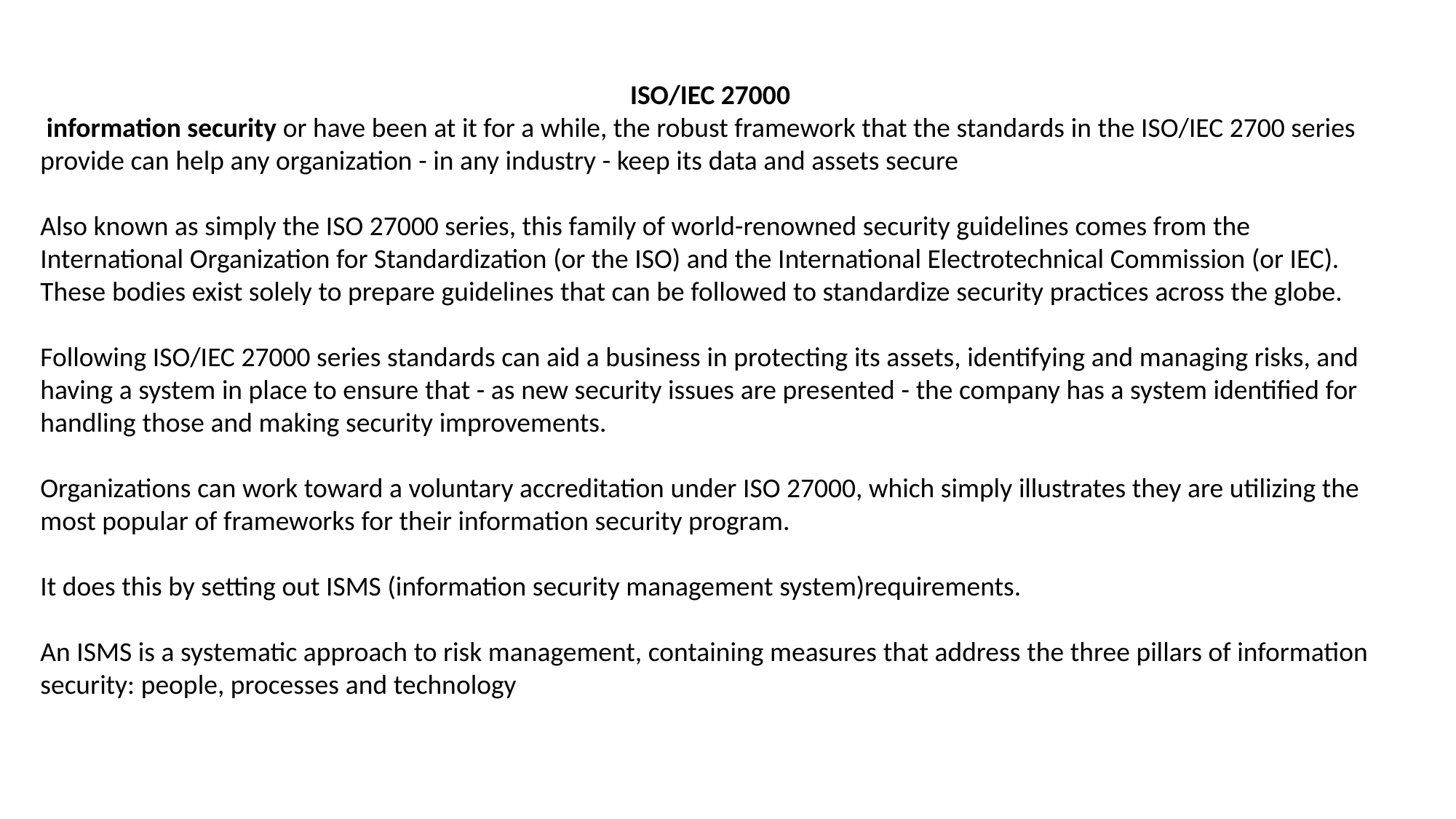

ISO/IEC 27000
 information security or have been at it for a while, the robust framework that the standards in the ISO/IEC 2700 series provide can help any organization - in any industry - keep its data and assets secure

Also known as simply the ISO 27000 series, this family of world-renowned security guidelines comes from the International Organization for Standardization (or the ISO) and the International Electrotechnical Commission (or IEC). These bodies exist solely to prepare guidelines that can be followed to standardize security practices across the globe.

Following ISO/IEC 27000 series standards can aid a business in protecting its assets, identifying and managing risks, and having a system in place to ensure that - as new security issues are presented - the company has a system identified for handling those and making security improvements.

Organizations can work toward a voluntary accreditation under ISO 27000, which simply illustrates they are utilizing the most popular of frameworks for their information security program.

It does this by setting out ISMS (information security management system)requirements.

An ISMS is a systematic approach to risk management, containing measures that address the three pillars of information security: people, processes and technology